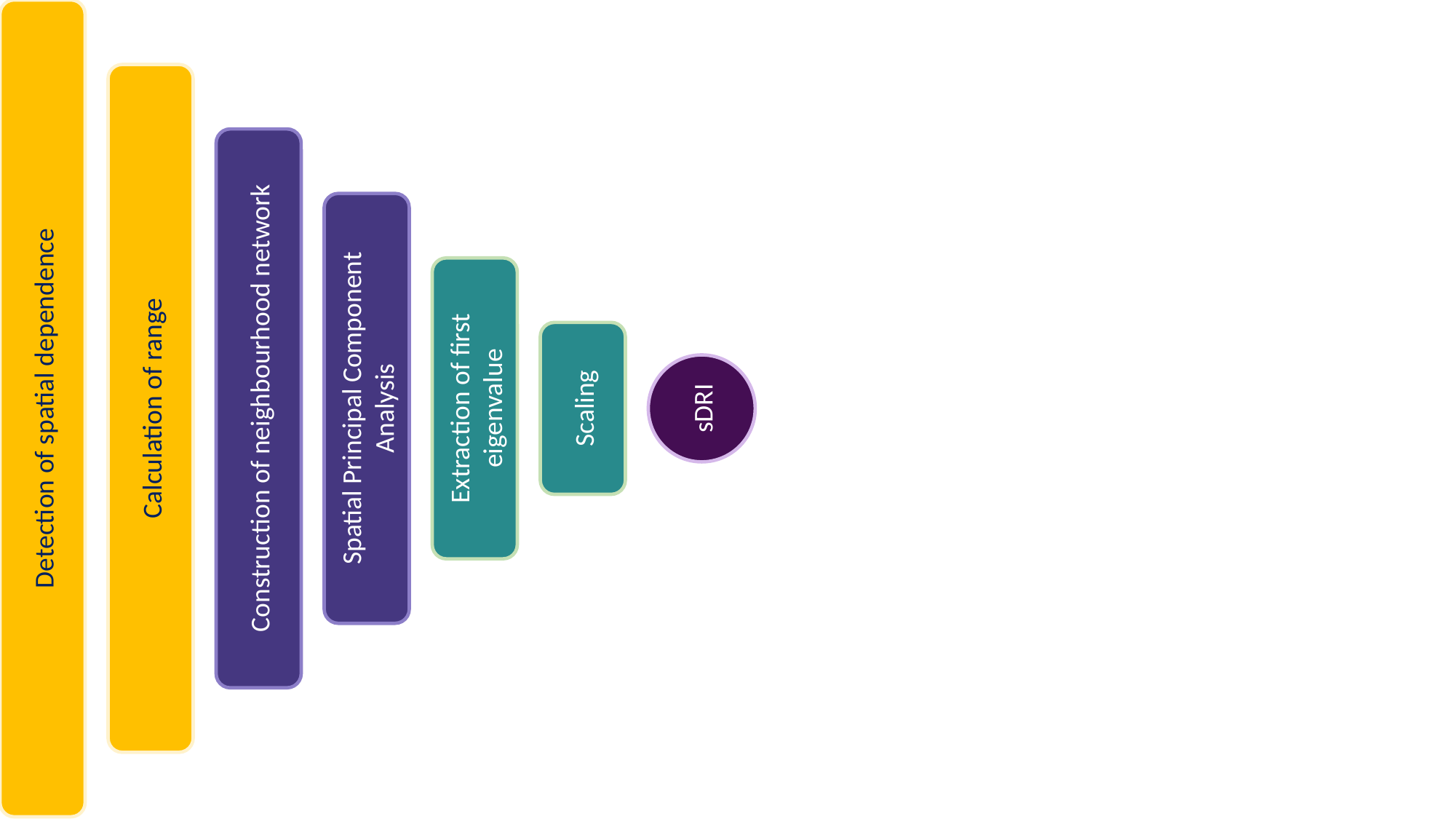

Detection of spatial dependence
Calculation of range
Construction of neighbourhood network
Spatial Principal Component Analysis
Extraction of first eigenvalue
Scaling
sDRI